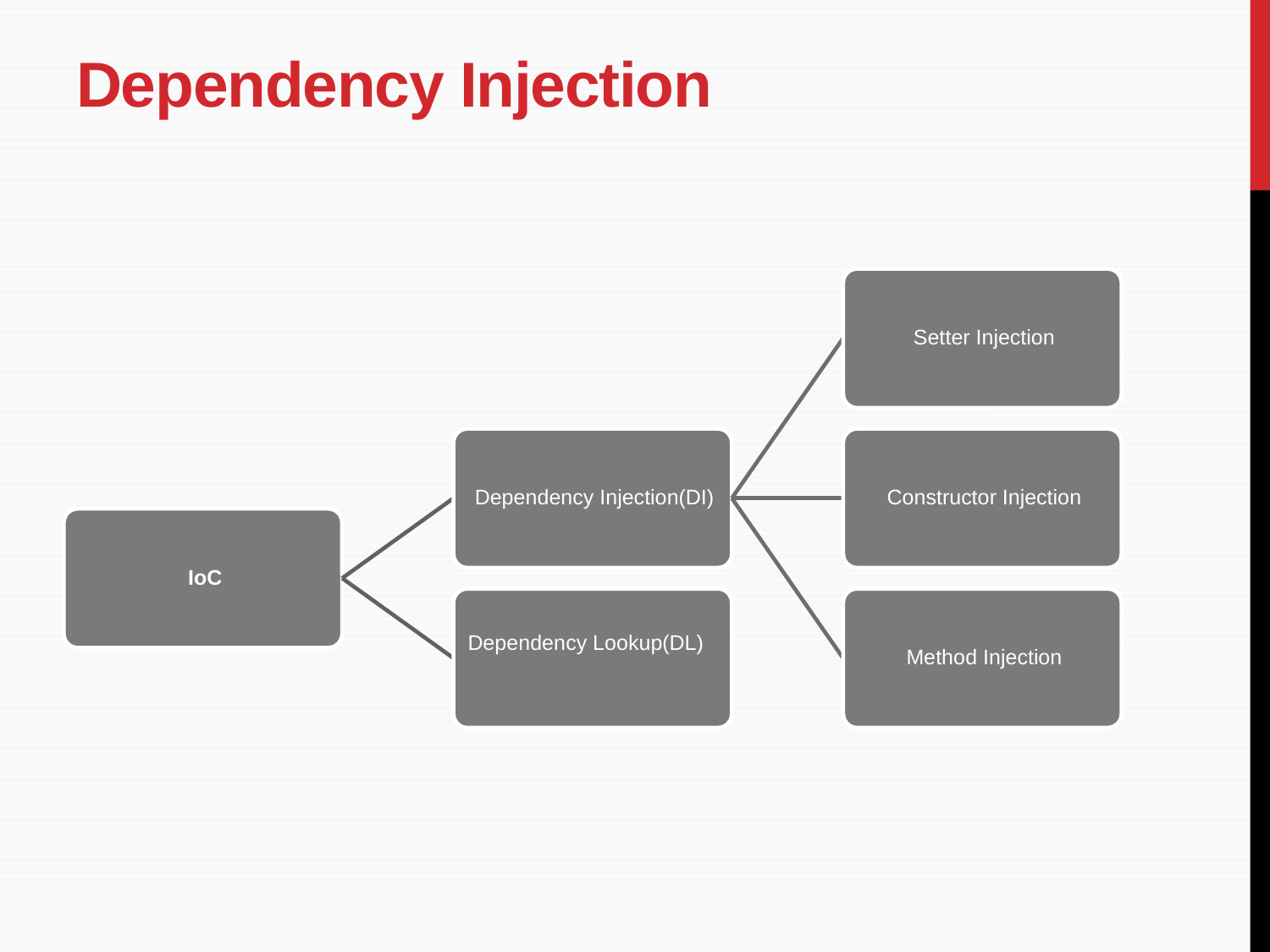

# Dependency Injection
IoC

Dependency Injection(DI)

Setter Injection

Constructor Injection

Method Injection

Dependency Lookup(DL)